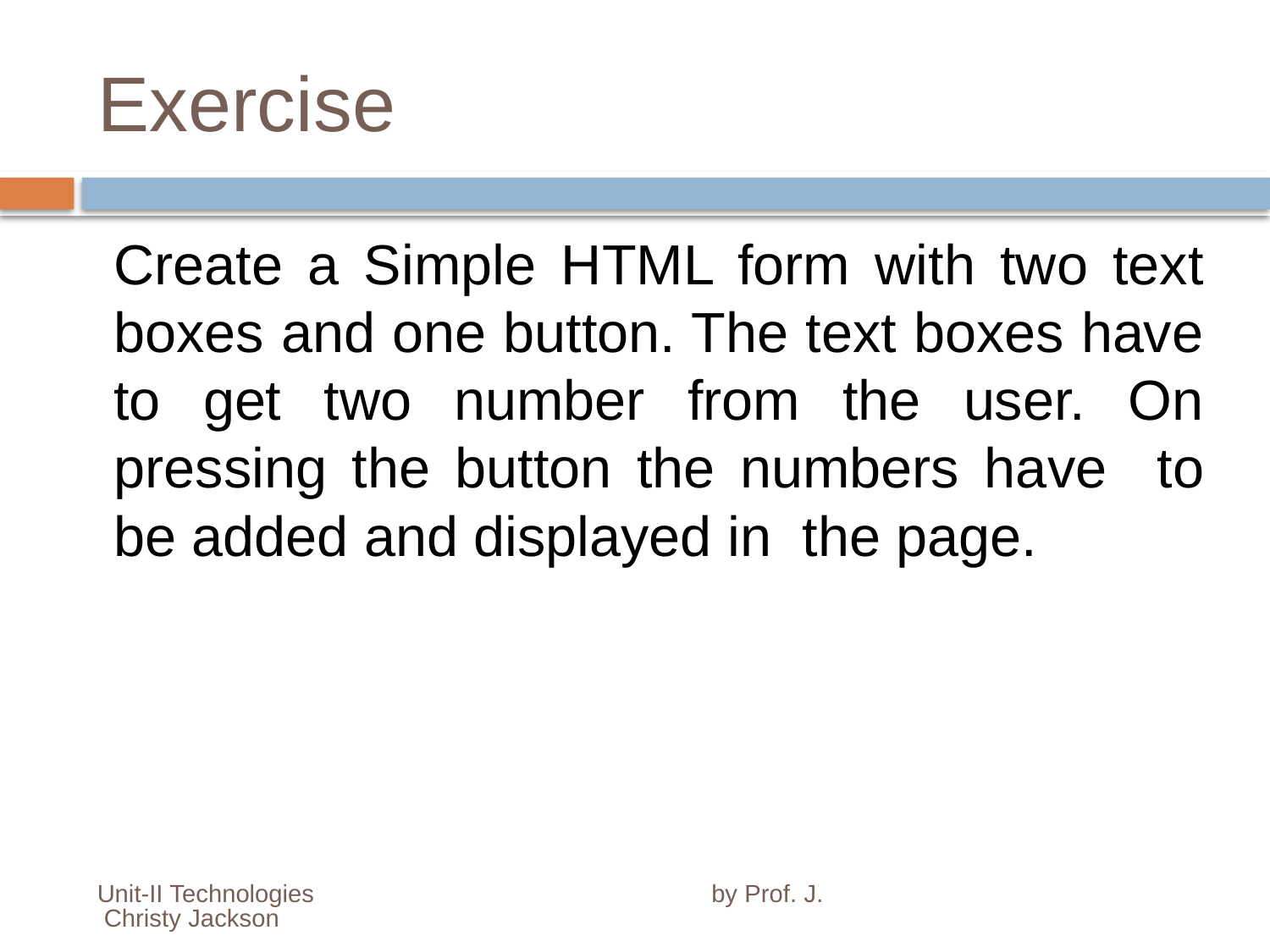

# Exercise
Create a Simple HTML form with two text boxes and one button. The text boxes have to get two number from the user. On pressing the button the numbers have  to be added and displayed in  the page.
Unit-II Technologies                                                         by Prof. J. Christy Jackson